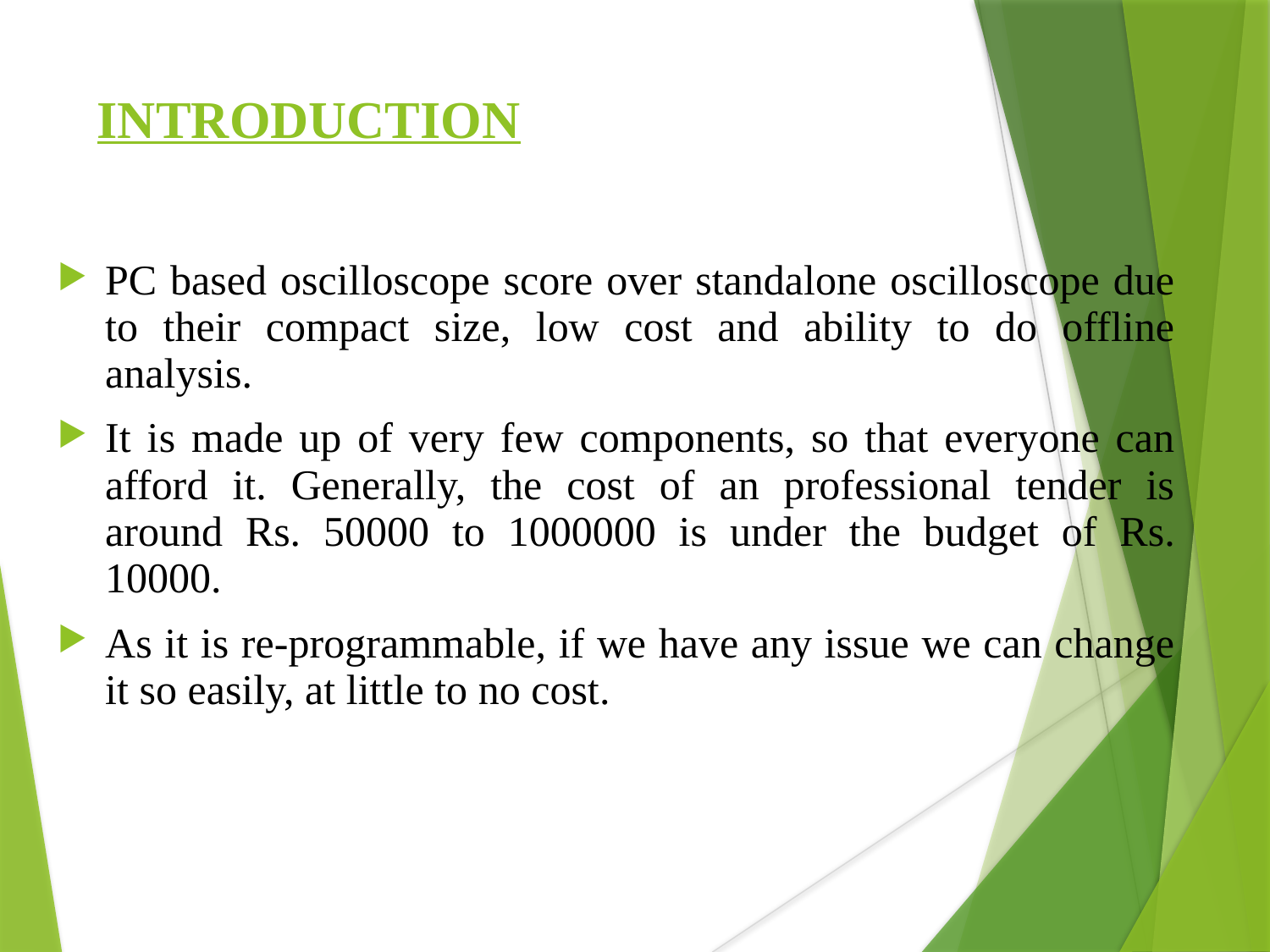

INTRODUCTION

PC based oscilloscope score over standalone oscilloscope due to their compact size, low cost and ability to do offline analysis.
It is made up of very few components, so that everyone can afford it. Generally, the cost of an professional tender is around Rs. 50000 to 1000000 is under the budget of Rs. 10000.
As it is re-programmable, if we have any issue we can change it so easily, at little to no cost.